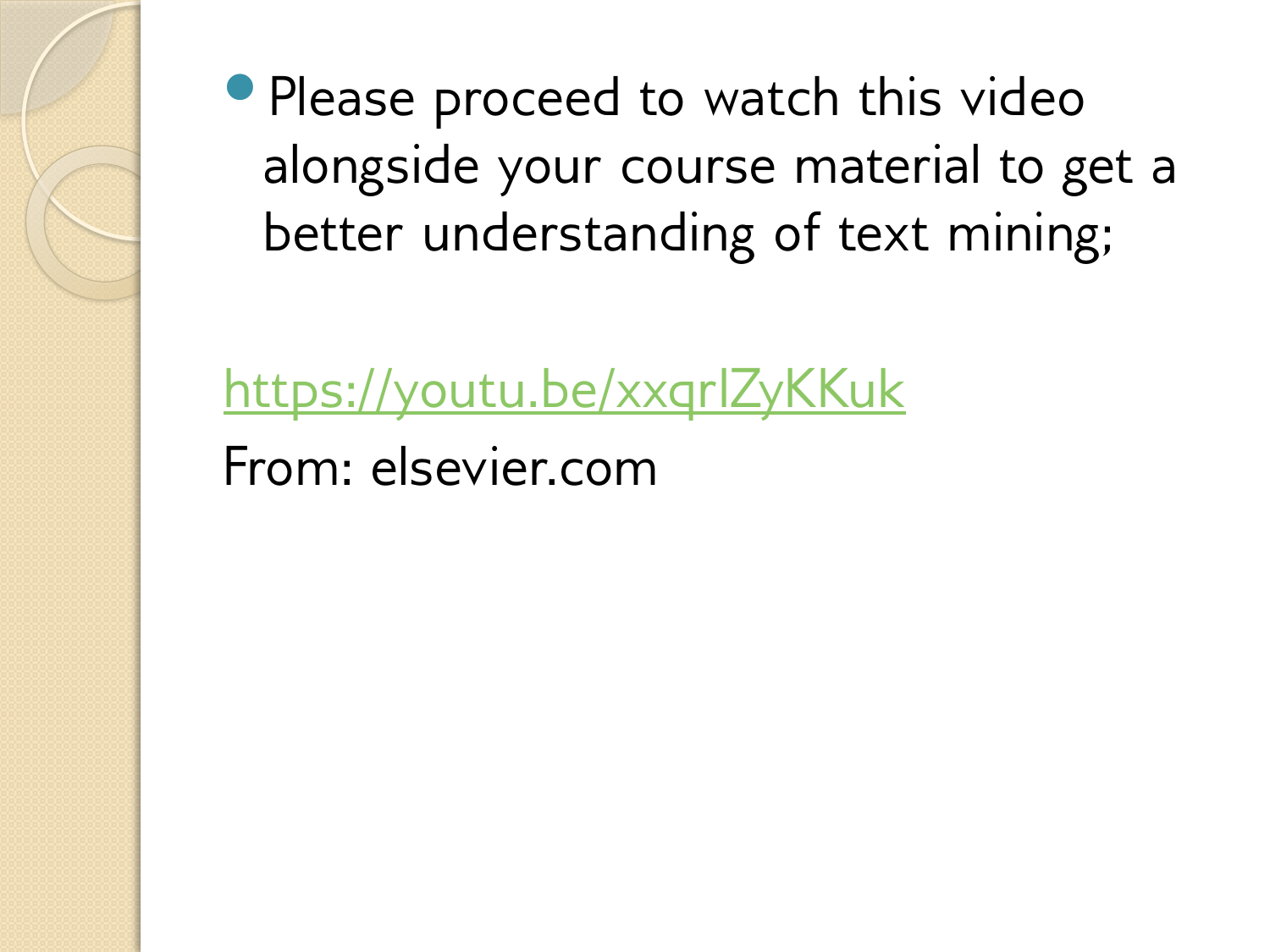

Please proceed to watch this video alongside your course material to get a better understanding of text mining;

https://youtu.be/xxqrIZyKKuk
From: elsevier.com